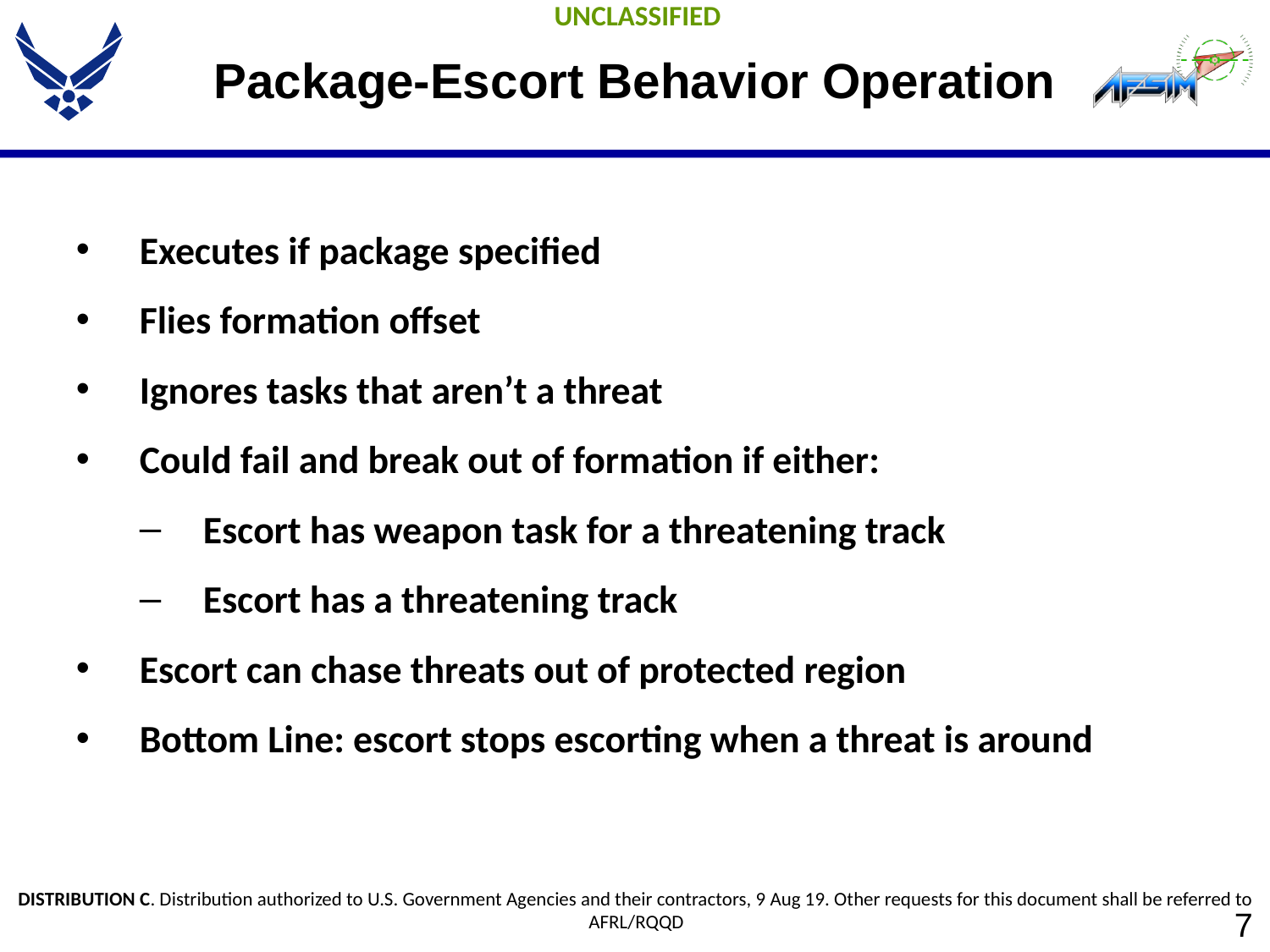

# Package-Escort Behavior Operation
Executes if package specified
Flies formation offset
Ignores tasks that aren’t a threat
Could fail and break out of formation if either:
Escort has weapon task for a threatening track
Escort has a threatening track
Escort can chase threats out of protected region
Bottom Line: escort stops escorting when a threat is around